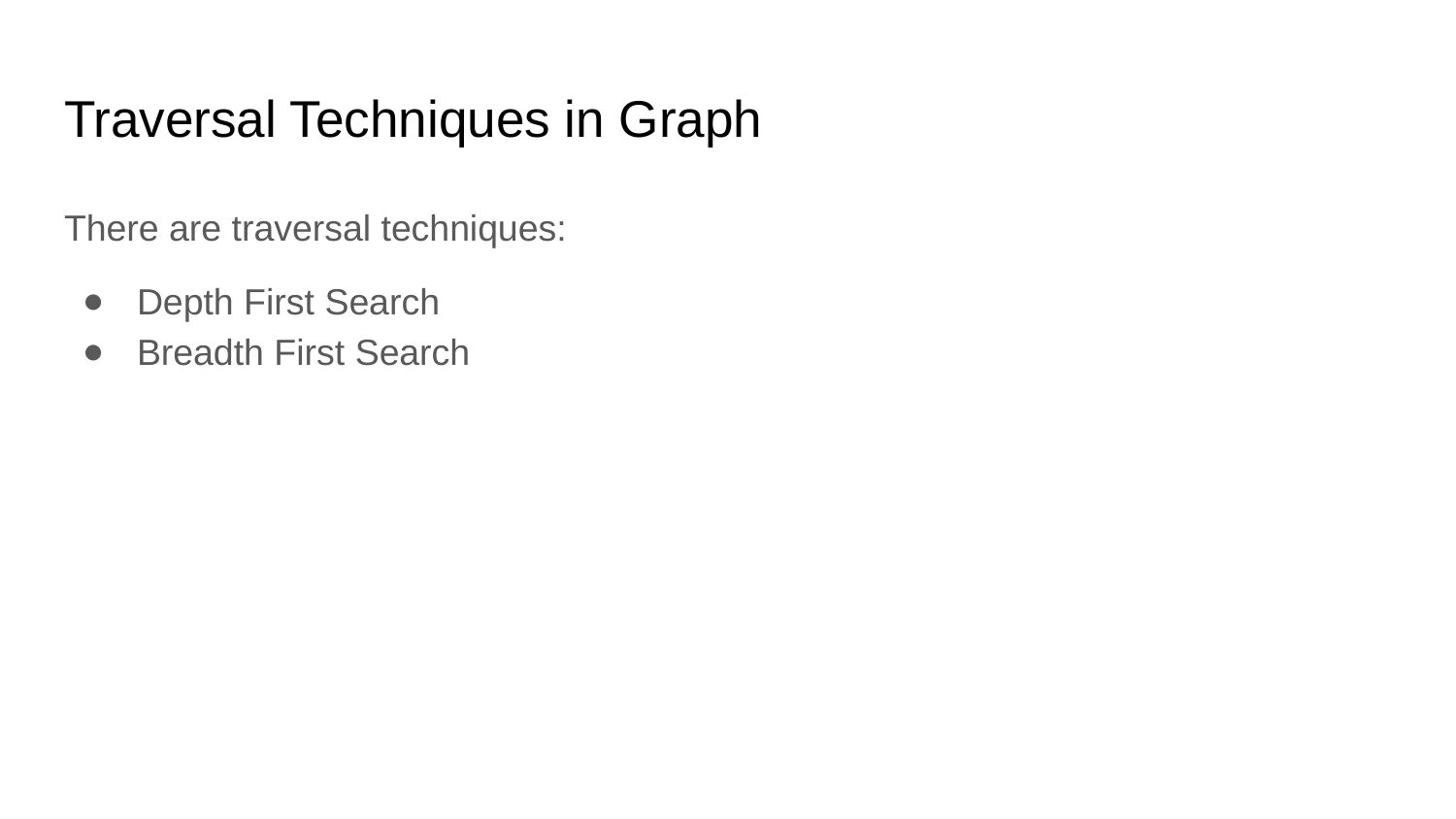

# Traversal Techniques in Graph
There are traversal techniques:
Depth First Search
Breadth First Search